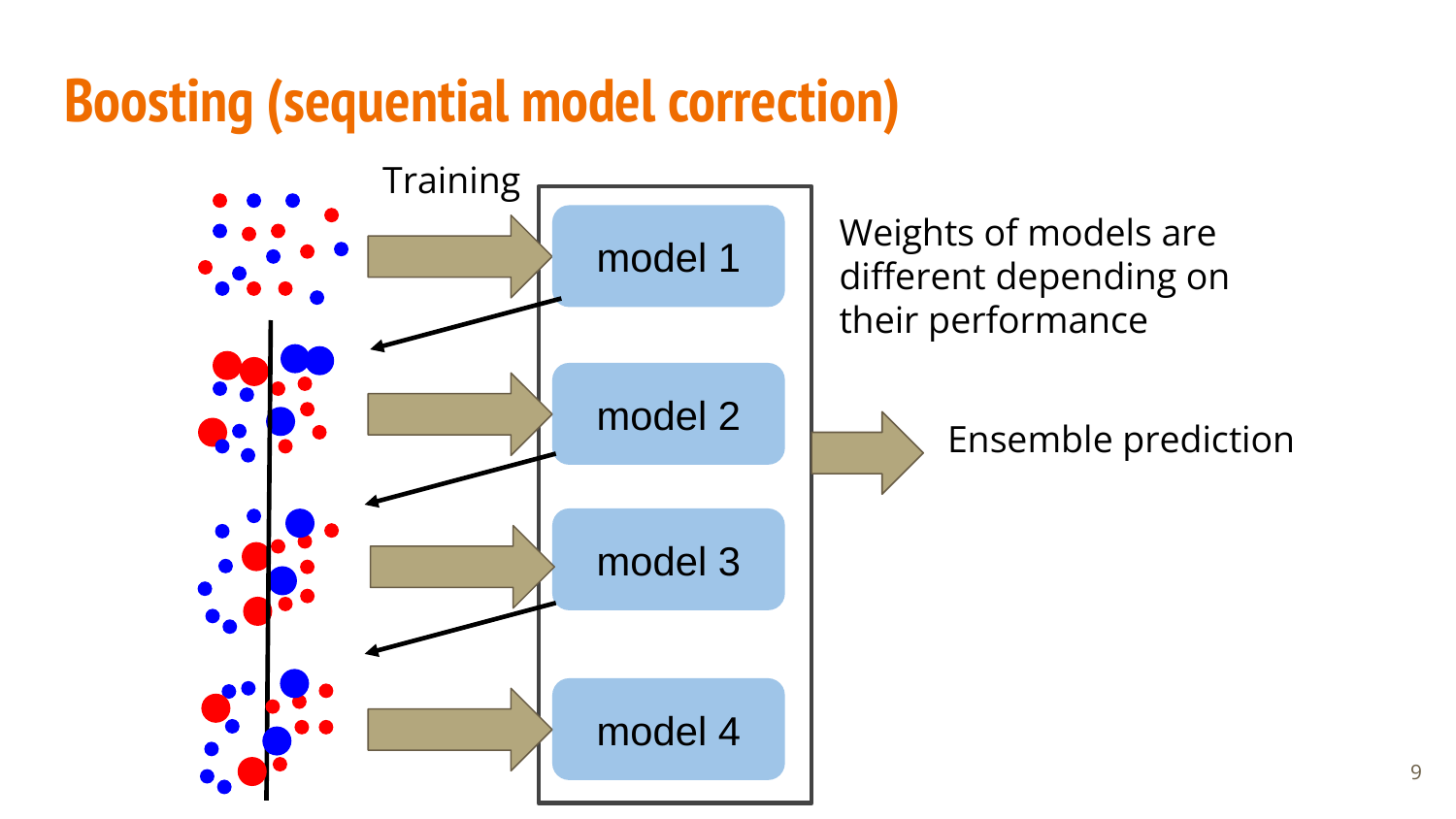

# Boosting (sequential model correction)
Training

Weights of models are different depending on their performance
model 1

model 2

Ensemble prediction

model 3

model 4

9